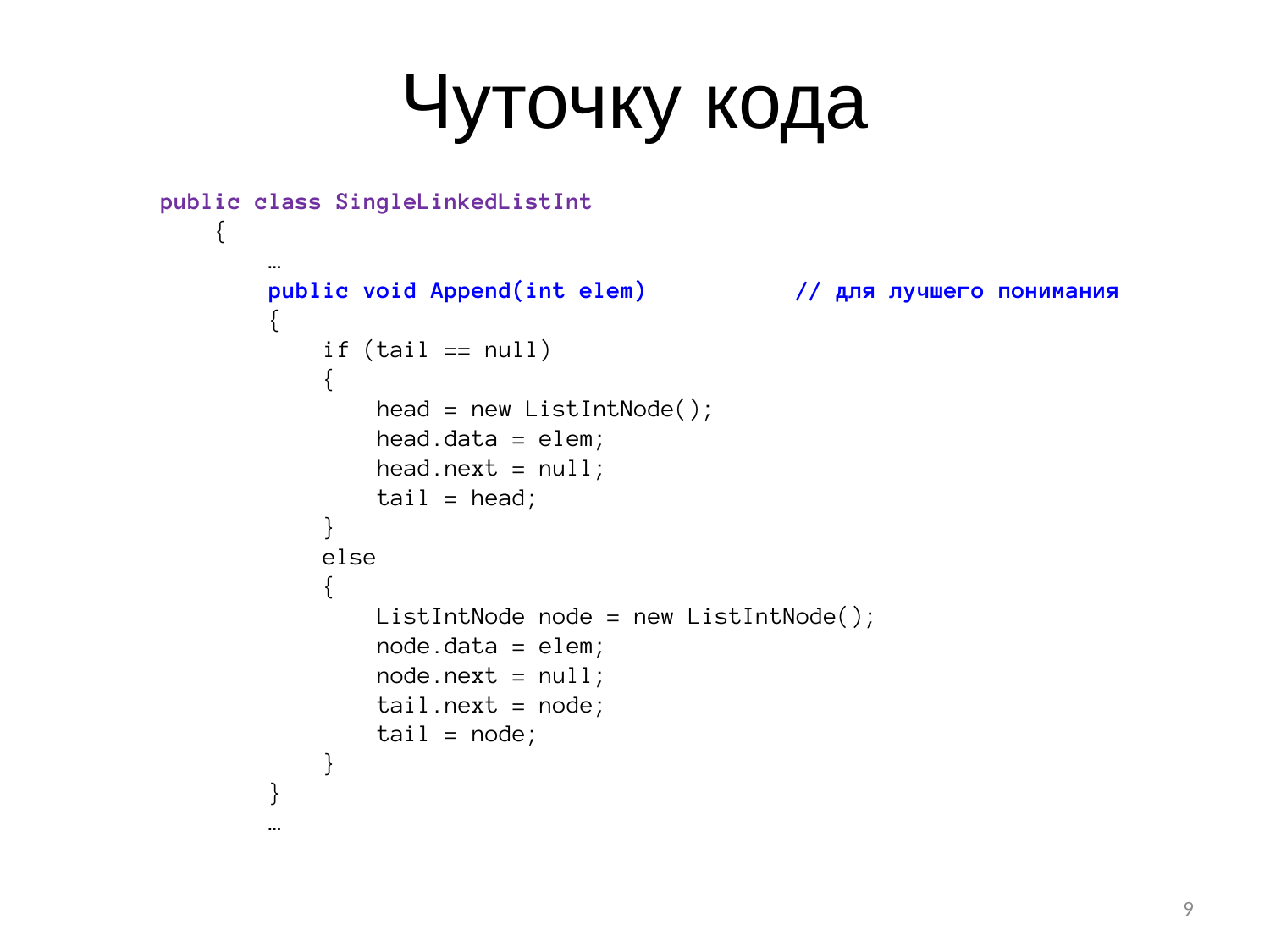

# Чуточку кода
public class SingleLinkedListInt
    {
        …
        public void Append(int elem)		// для лучшего понимания
        {
            if (tail == null)
            {
                head = new ListIntNode();
                head.data = elem;
                head.next = null;
                tail = head;
            }
            else
            {
                ListIntNode node = new ListIntNode();
                node.data = elem;
                node.next = null;
                tail.next = node;
                tail = node;
            }
        }
        …

9